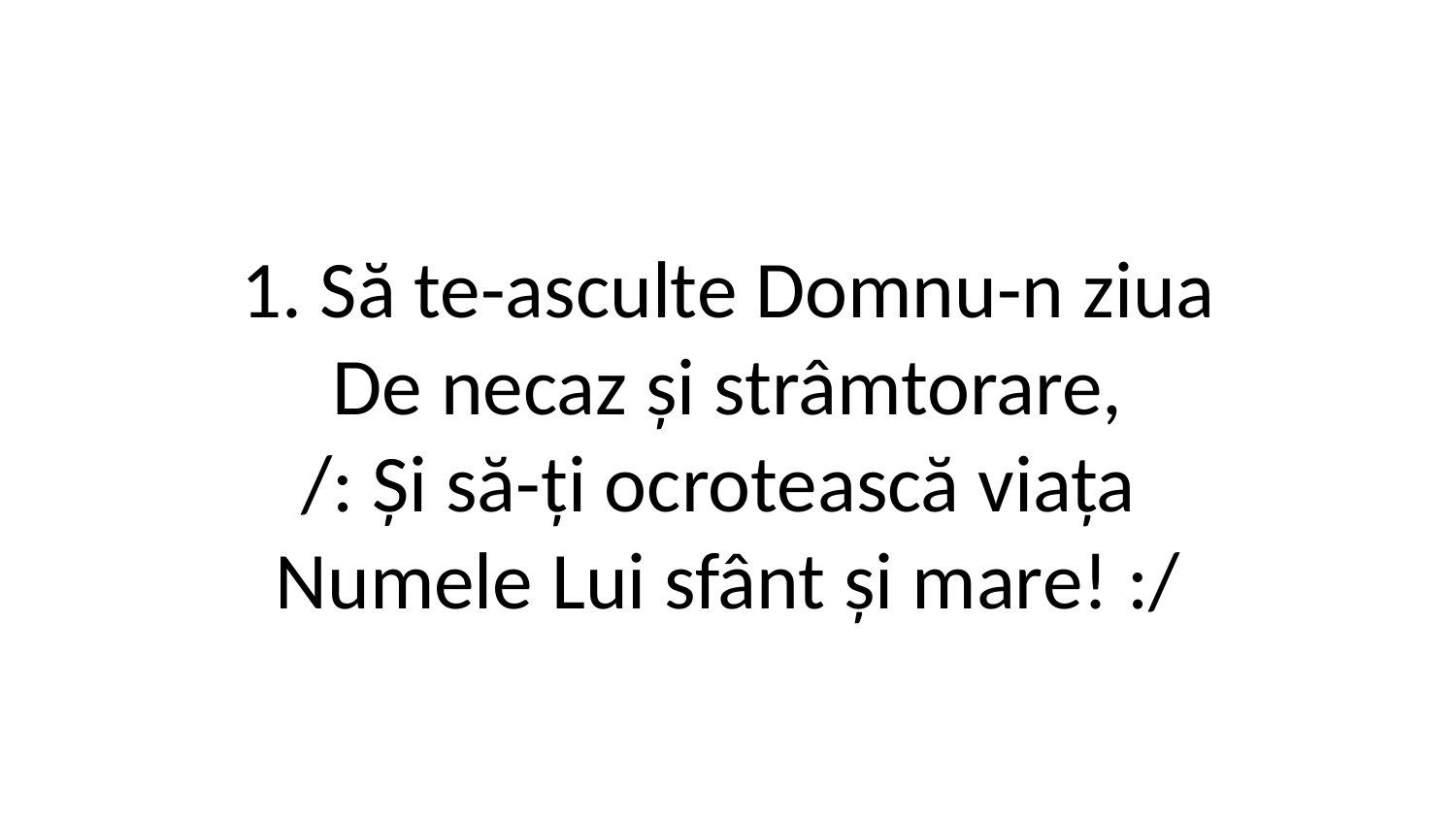

1. Să te-asculte Domnu-n ziua
De necaz și strâmtorare,
/: Și să-ți ocrotească viața
Numele Lui sfânt și mare! :/